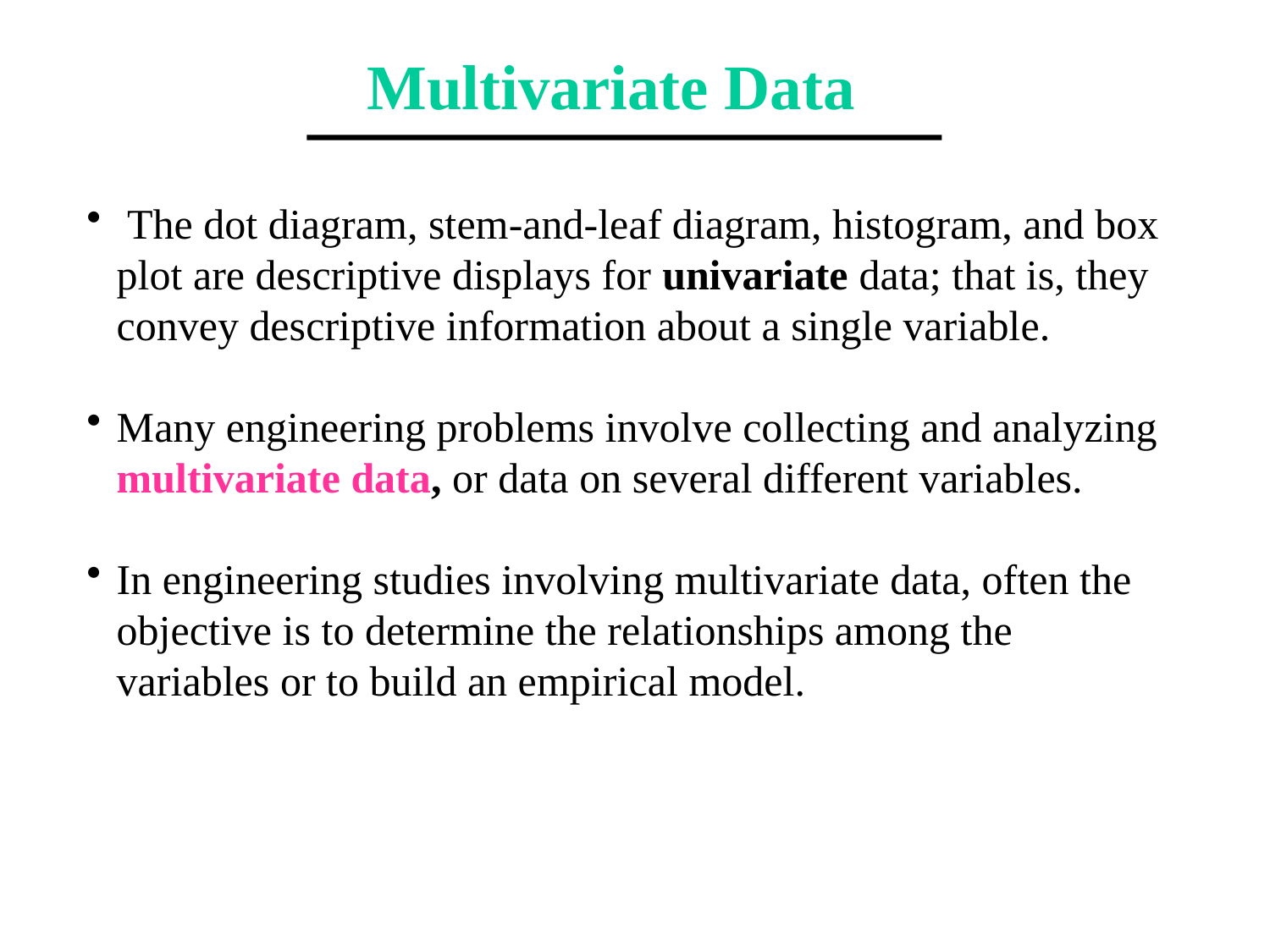

Multivariate Data

 The dot diagram, stem-and-leaf diagram, histogram, and box plot are descriptive displays for univariate data; that is, they convey descriptive information about a single variable.

Many engineering problems involve collecting and analyzing multivariate data, or data on several different variables.

In engineering studies involving multivariate data, often the objective is to determine the relationships among the variables or to build an empirical model.